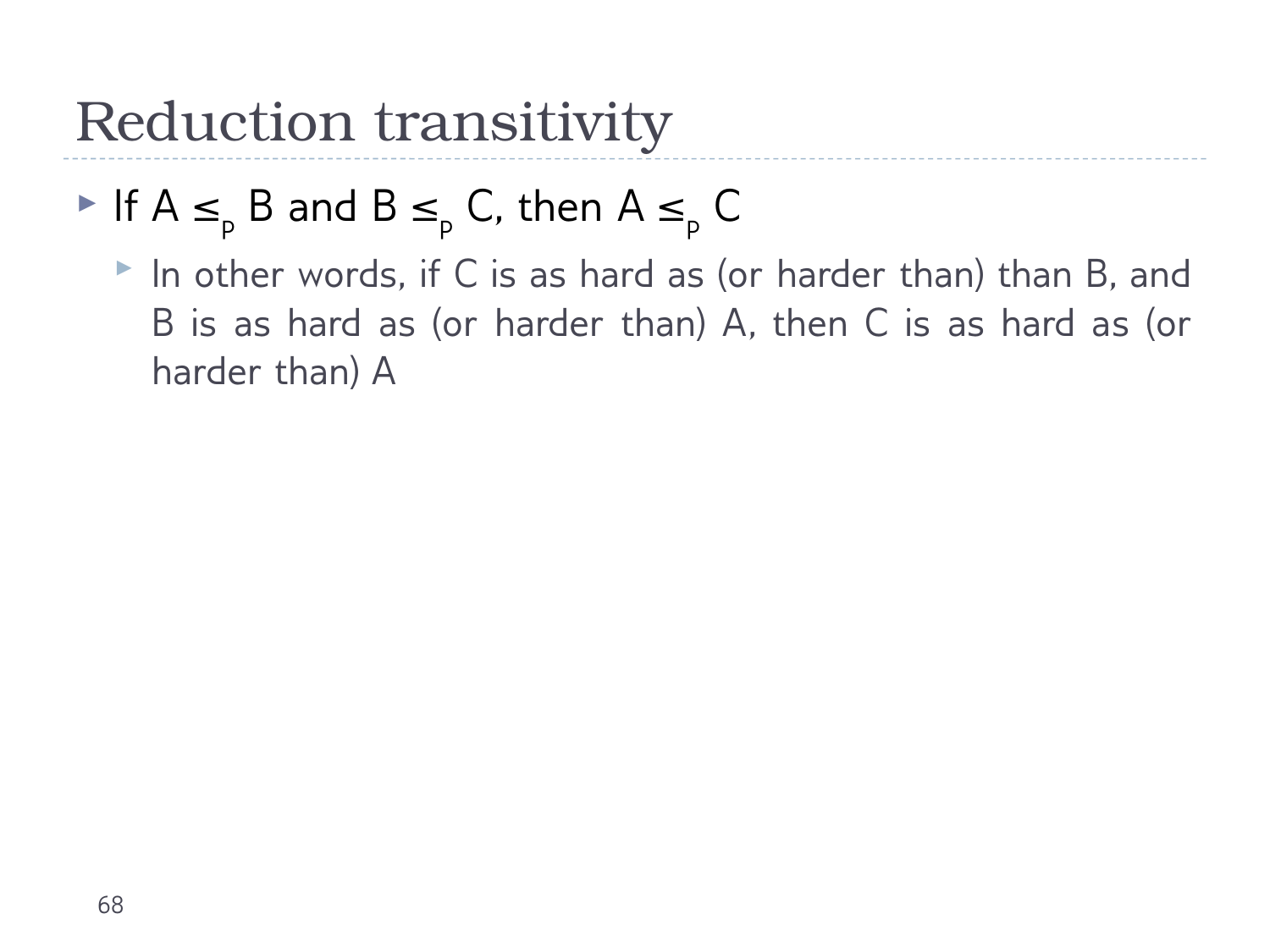

# Reduction transitivity
If A ≤p B and B ≤p C, then A ≤p C
In other words, if C is as hard as (or harder than) than B, and B is as hard as (or harder than) A, then C is as hard as (or harder than) A
68